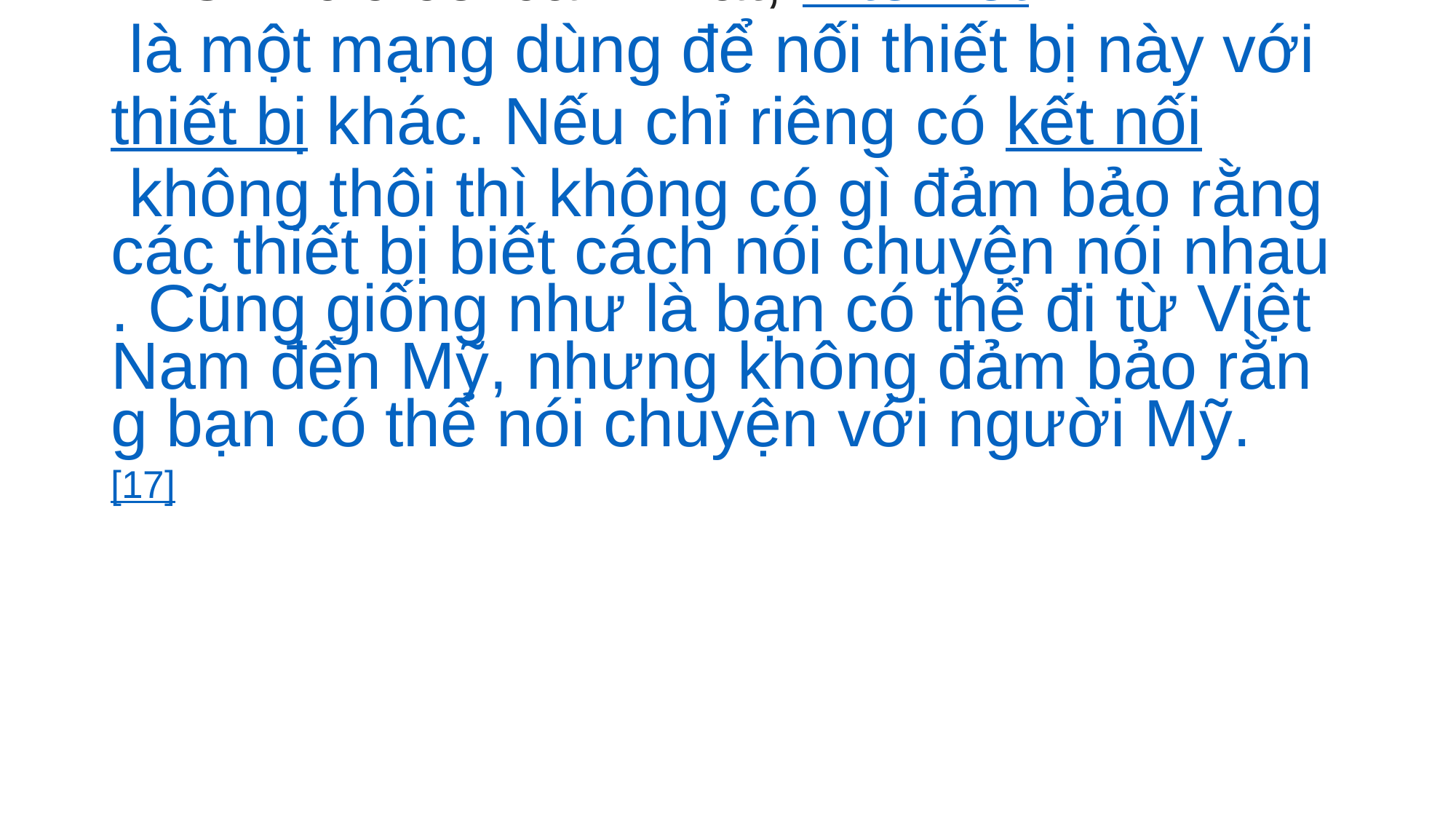

# i. Ở mức cơ bản nhất, Internet là một mạng dùng để nối thiết bị này với thiết bị khác. Nếu chỉ riêng có kết nối không thôi thì không có gì đảm bảo rằng các thiết bị biết cách nói chuyện nói nhau. Cũng giống như là bạn có thể đi từ Việt Nam đến Mỹ, nhưng không đảm bảo rằng bạn có thể nói chuyện với người Mỹ.[17]